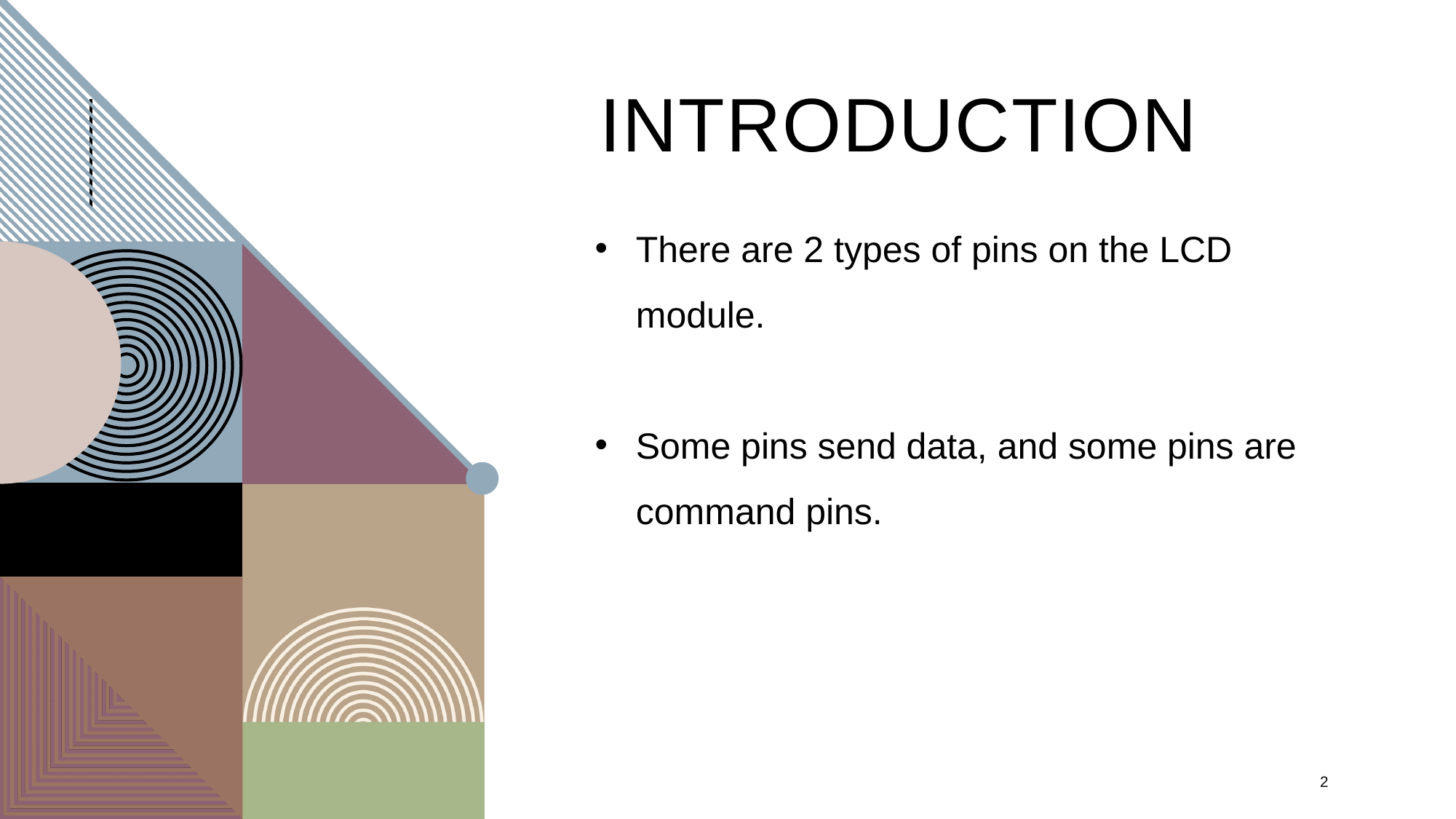

# Introduction
There are 2 types of pins on the LCD module.

Some pins send data, and some pins are command pins.

2